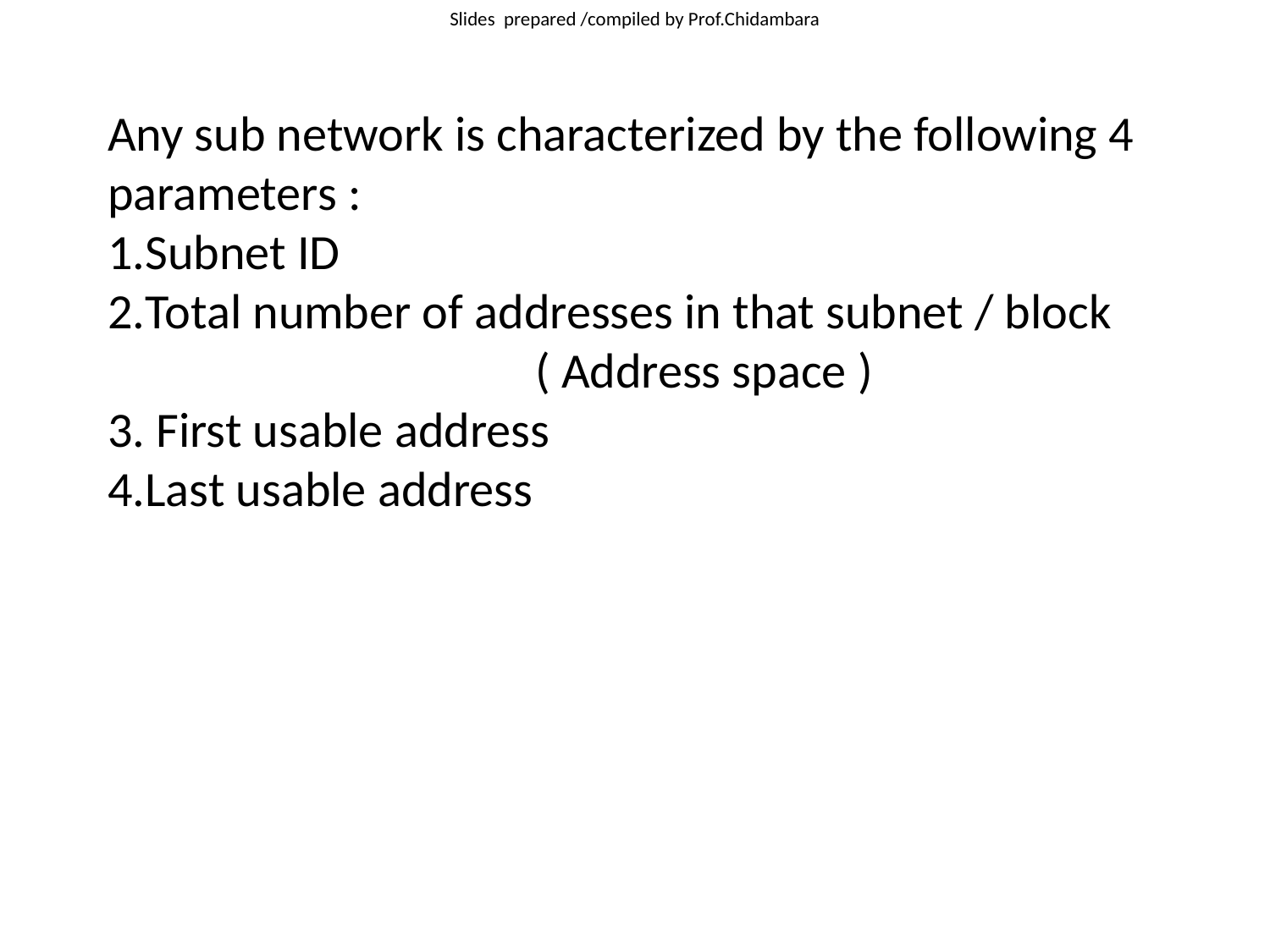

Any sub network is characterized by the following 4 parameters :
Subnet ID
Total number of addresses in that subnet / block
 ( Address space )
3. First usable address
4.Last usable address